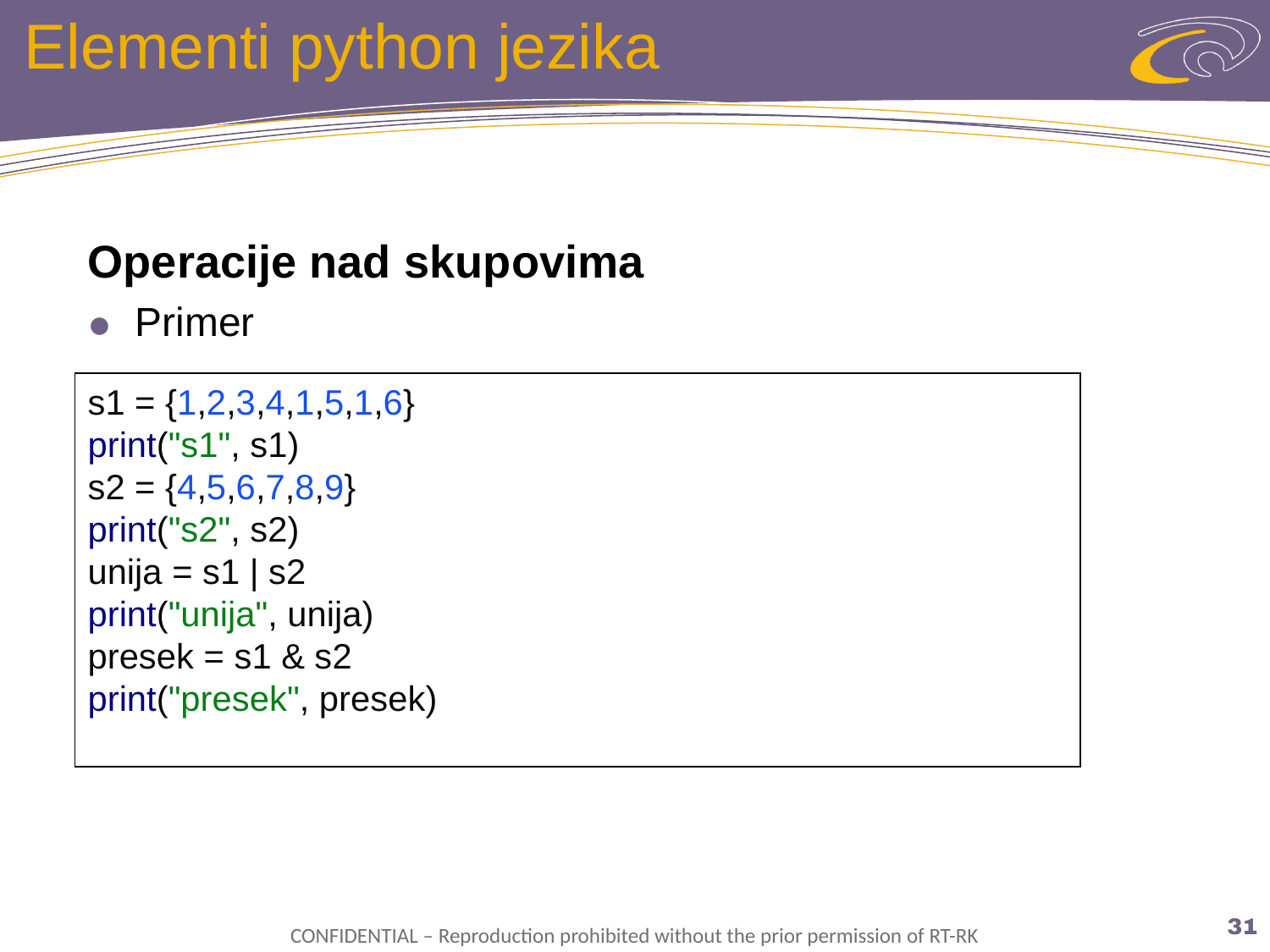

# Elementi python jezika
Operacije nad skupovima
Primer

s1 = {1,2,3,4,1,5,1,6}
print("s1", s1)
s2 = {4,5,6,7,8,9}
print("s2", s2)
unija = s1 | s2
print("unija", unija)
presek = s1 & s2
print("presek", presek)